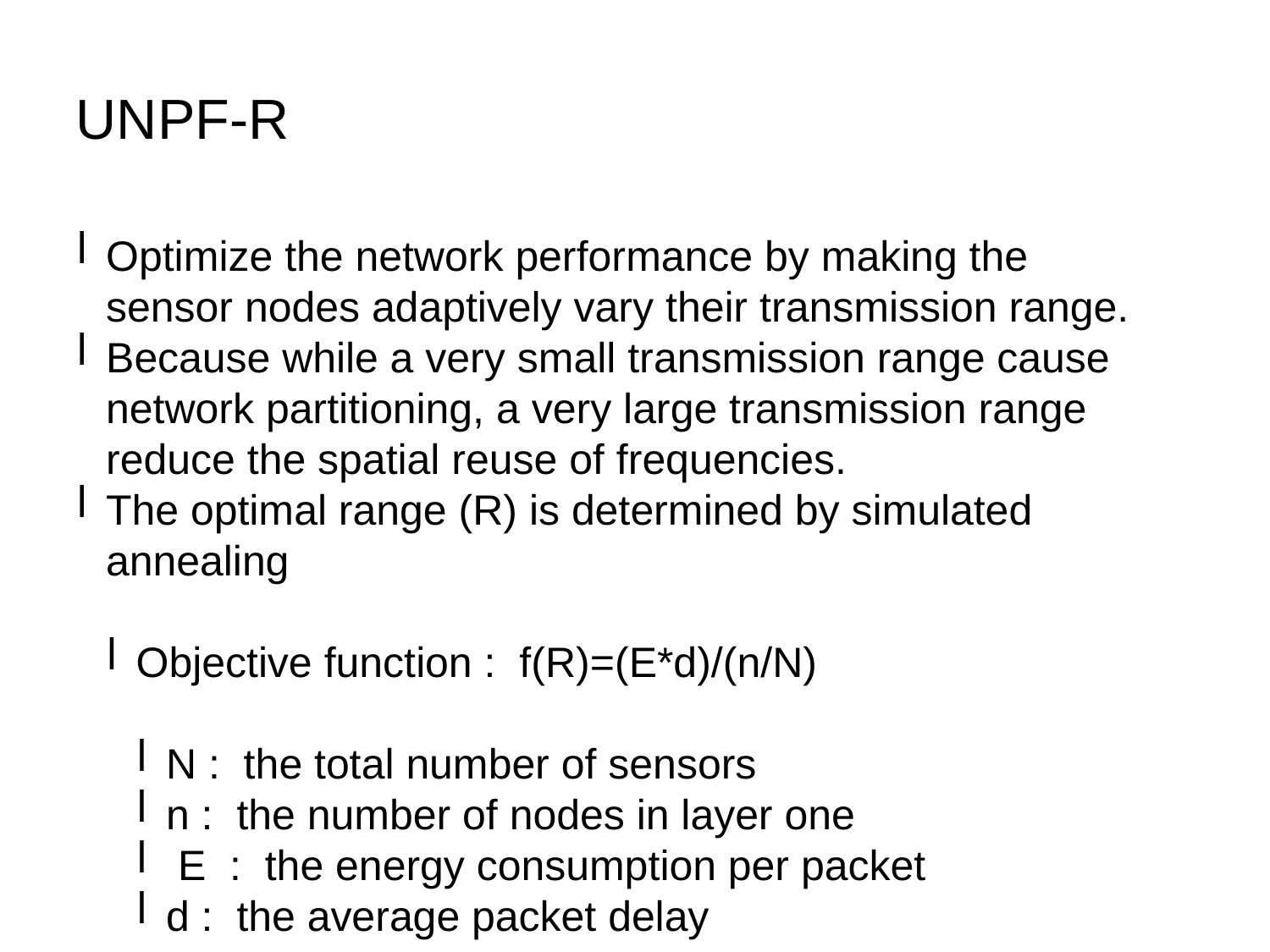

UNPF-R
Optimize the network performance by making the sensor nodes adaptively vary their transmission range.
Because while a very small transmission range cause network partitioning, a very large transmission range reduce the spatial reuse of frequencies.
The optimal range (R) is determined by simulated annealing

Objective function :  f(R)=(E*d)/(n/N)

N :  the total number of sensors
n :  the number of nodes in layer one
 E  :  the energy consumption per packet
d :  the average packet delay